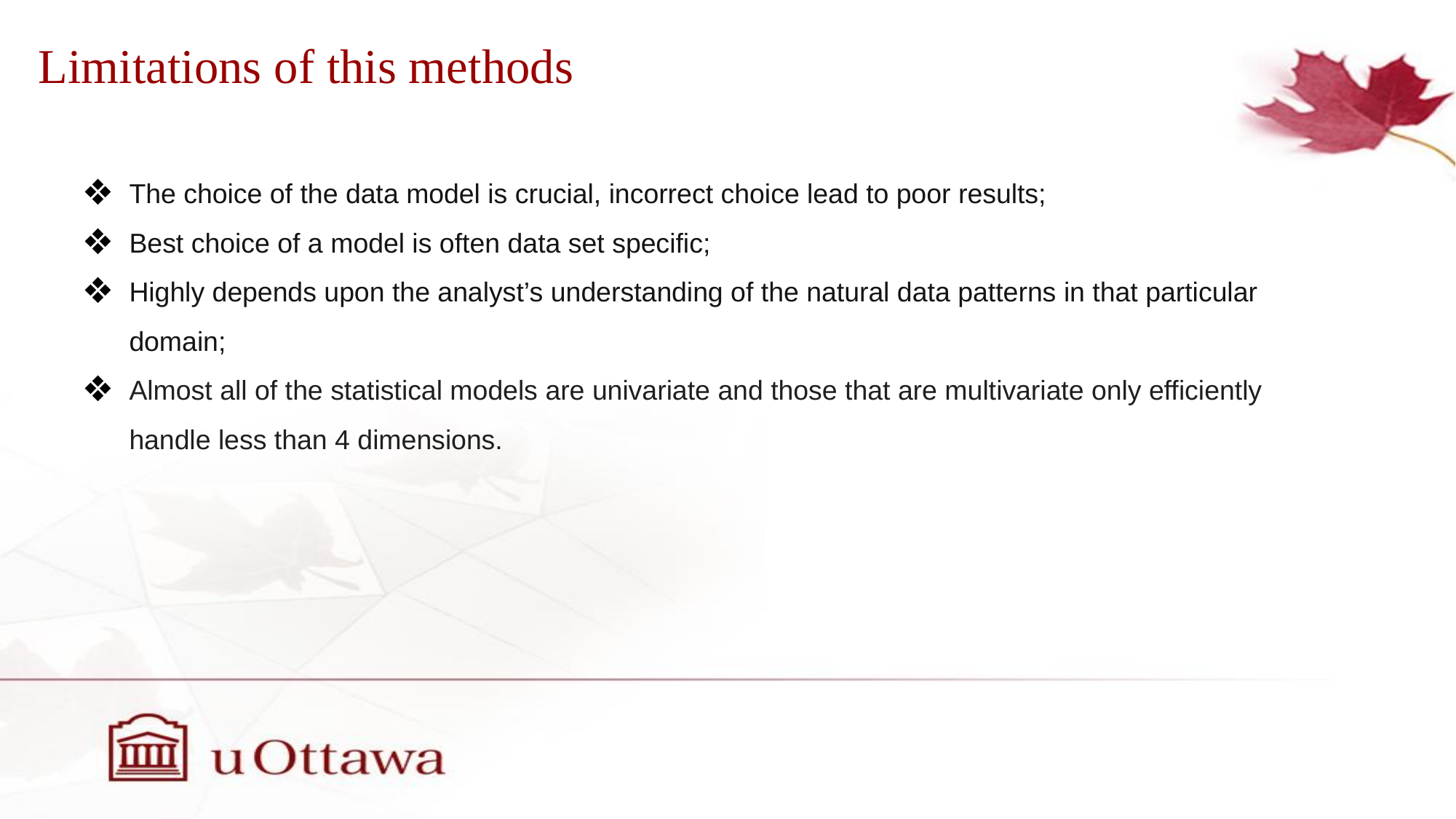

# Limitations of this methods
The choice of the data model is crucial, incorrect choice lead to poor results;
Best choice of a model is often data set specific;
Highly depends upon the analyst’s understanding of the natural data patterns in that particular domain;
Almost all of the statistical models are univariate and those that are multivariate only efficiently handle less than 4 dimensions.